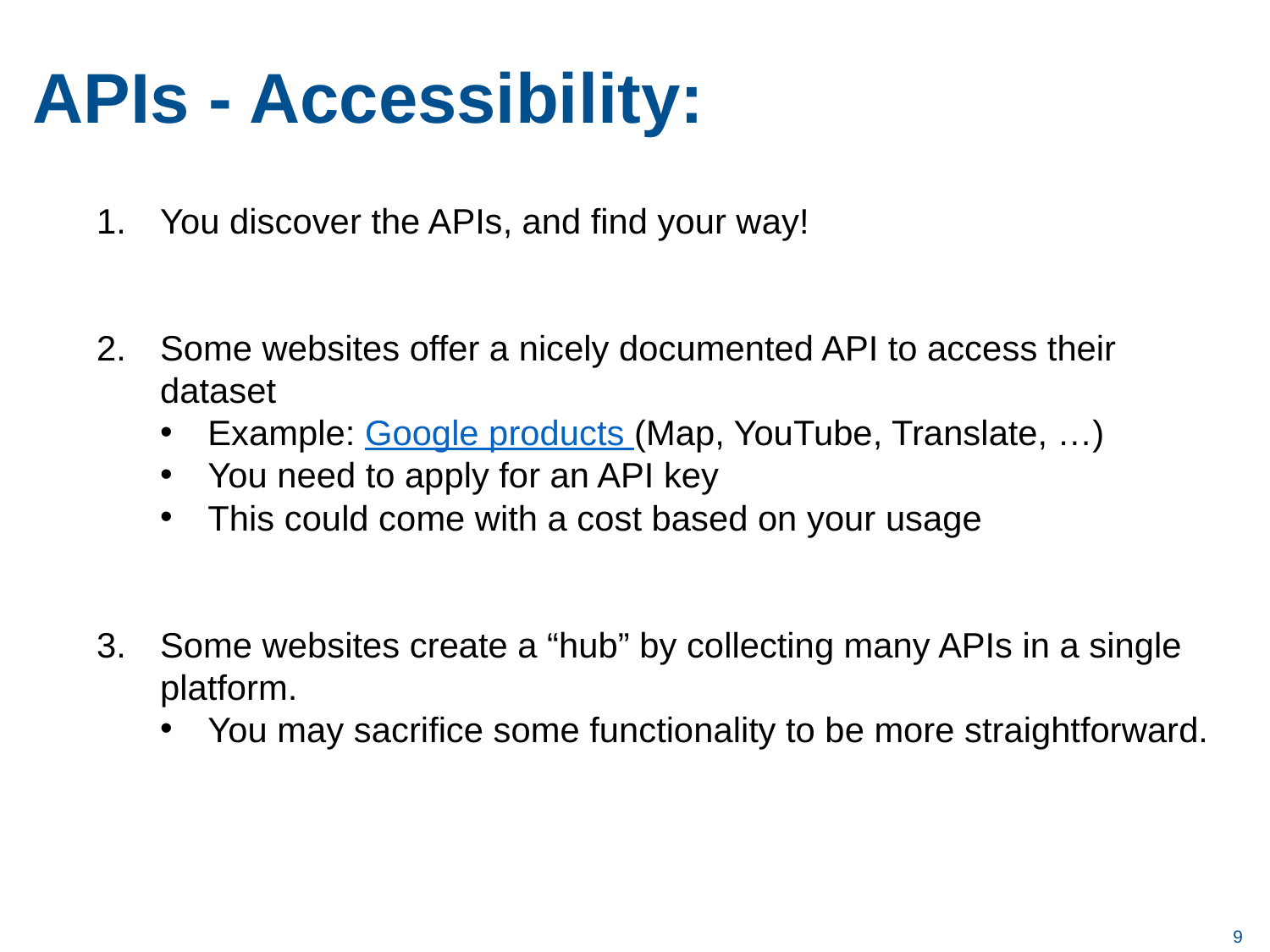

APIs - Accessibility:

You discover the APIs, and find your way!

Some websites offer a nicely documented API to access their dataset
Example: Google products (Map, YouTube, Translate, …)
You need to apply for an API key
This could come with a cost based on your usage

Some websites create a “hub” by collecting many APIs in a single platform.
You may sacrifice some functionality to be more straightforward.

9